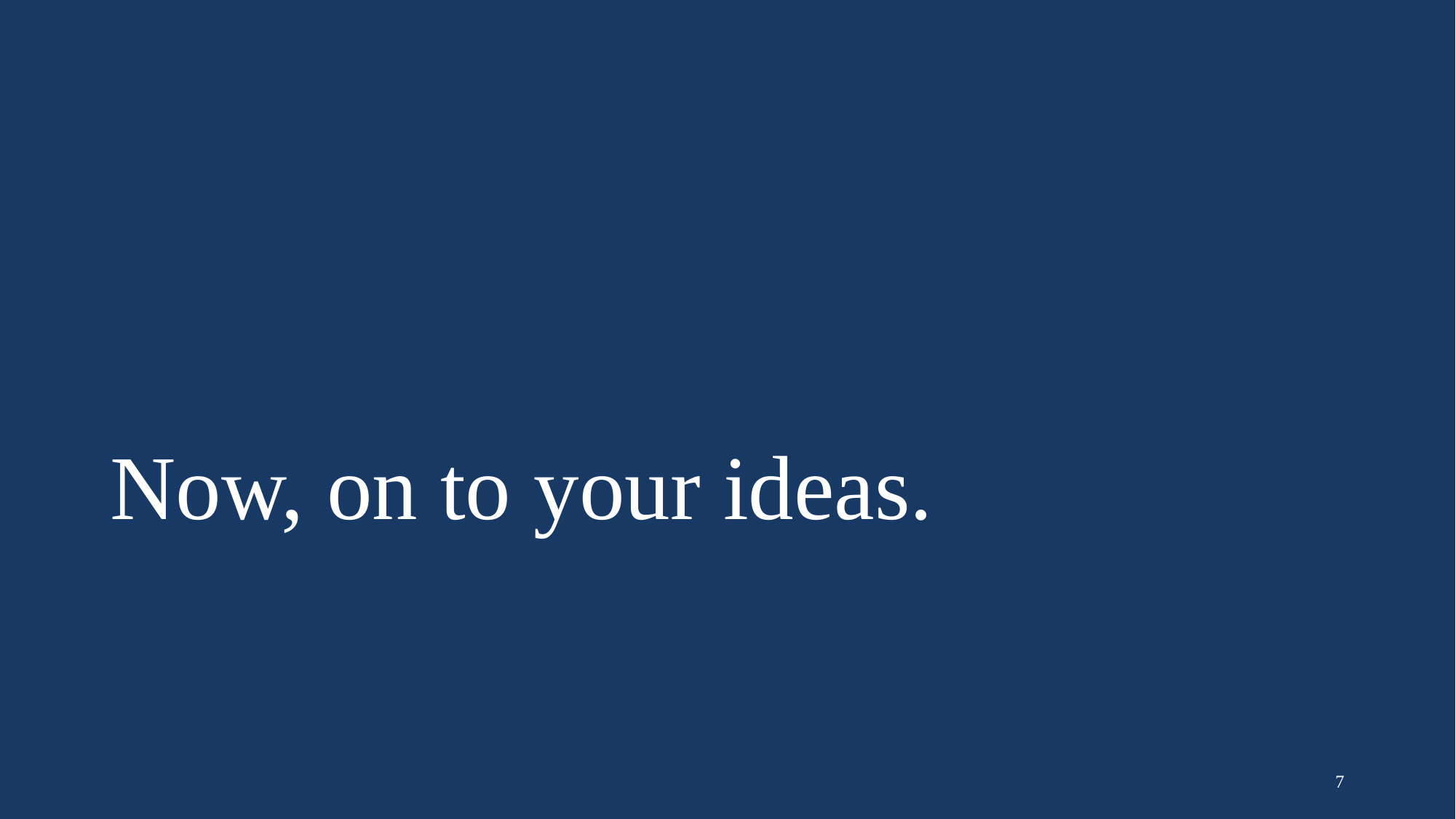

# Now, on to your ideas.

7